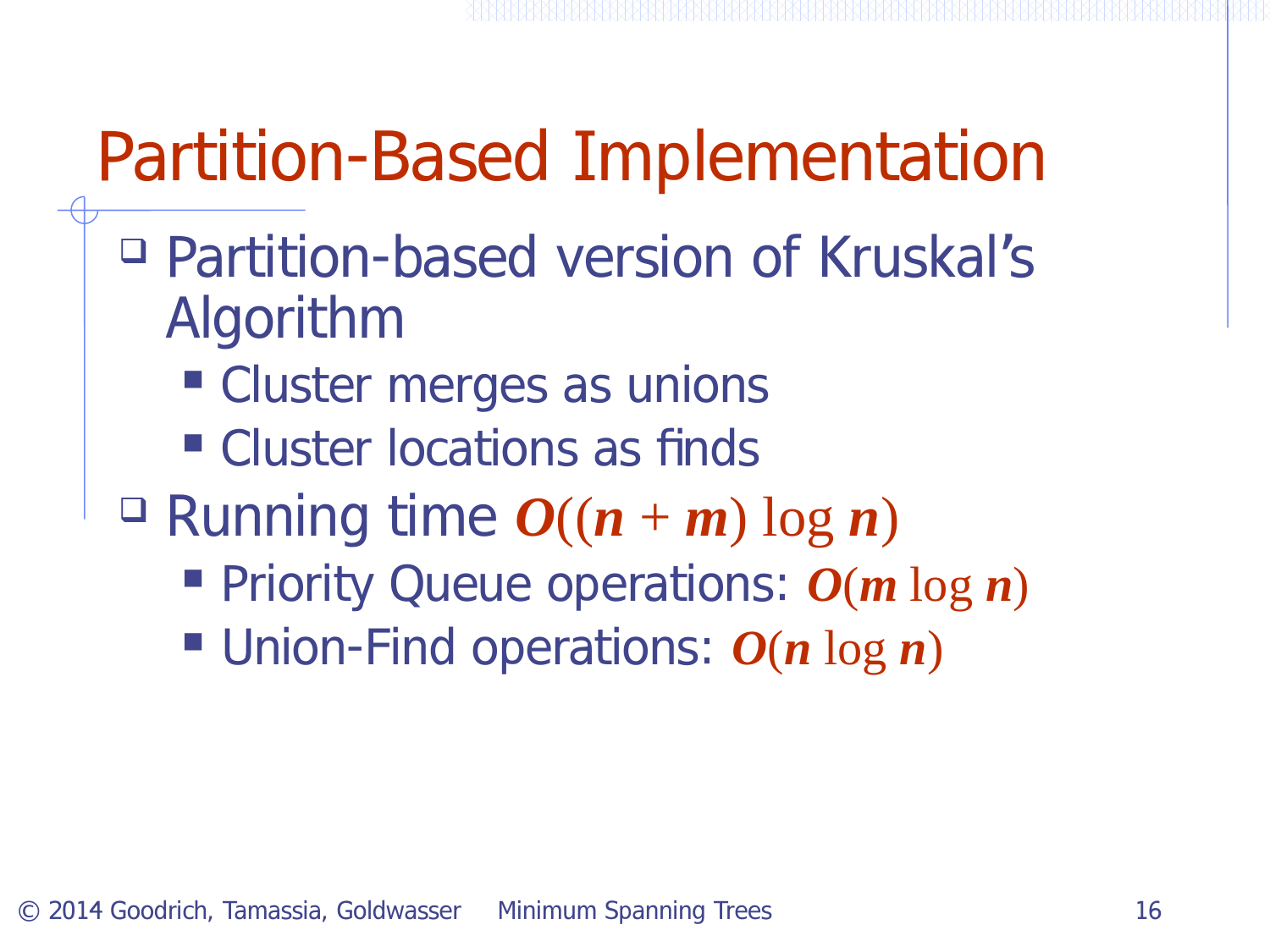

# Partition-Based Implementation
Partition-based version of Kruskal’s Algorithm
Cluster merges as unions
Cluster locations as finds
Running time O((n + m) log n)
Priority Queue operations: O(m log n)
Union-Find operations: O(n log n)
Minimum Spanning Trees
16